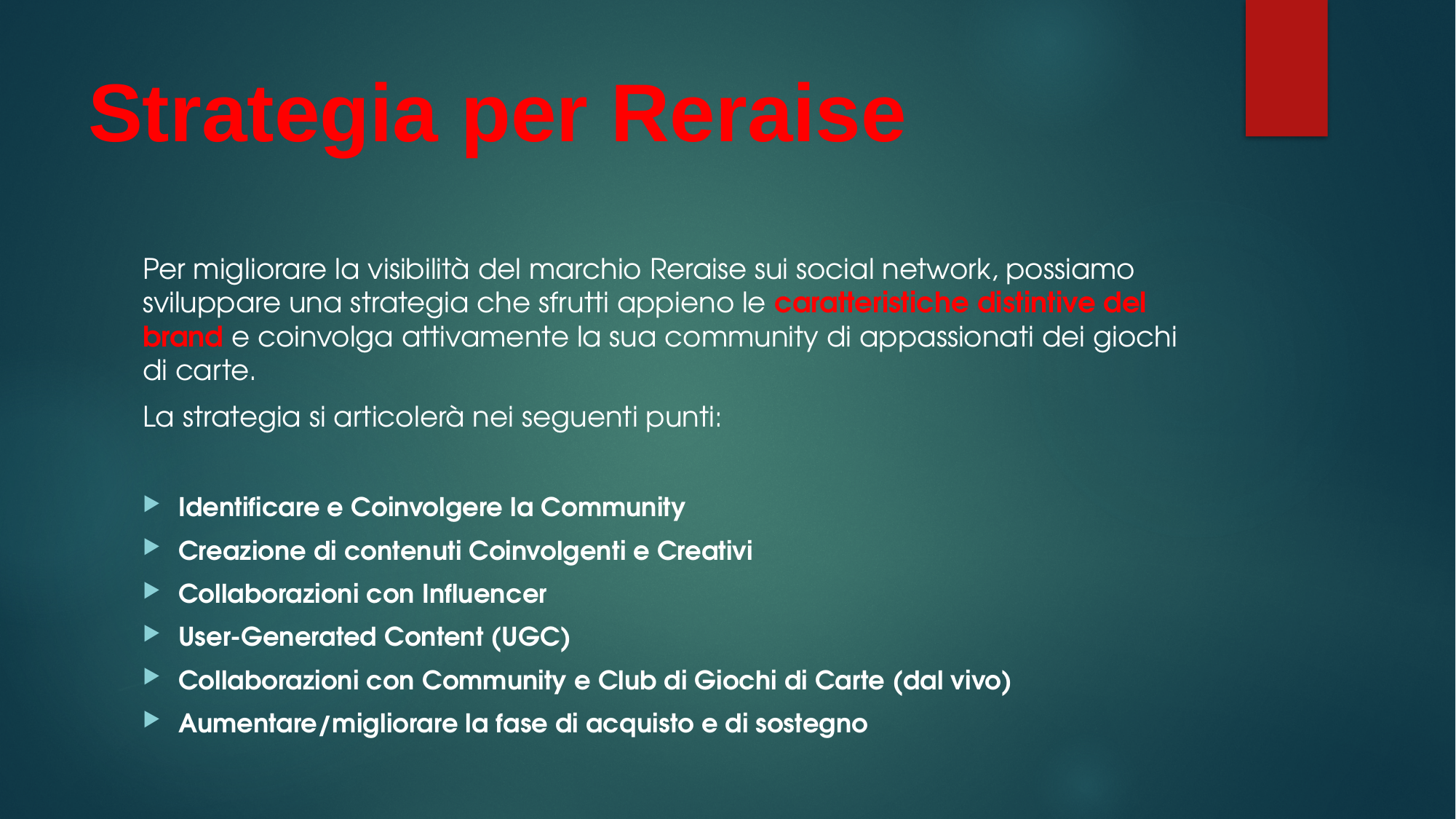

# Strategia per Reraise
Per migliorare la visibilità del marchio Reraise sui social network, possiamo sviluppare una strategia che sfrutti appieno le caratteristiche distintive del brand e coinvolga attivamente la sua community di appassionati dei giochi di carte.
La strategia si articolerà nei seguenti punti:

Identificare e Coinvolgere la Community
Creazione di contenuti Coinvolgenti e Creativi
Collaborazioni con Influencer
User-Generated Content (UGC)
Collaborazioni con Community e Club di Giochi di Carte (dal vivo)
Aumentare/migliorare la fase di acquisto e di sostegno